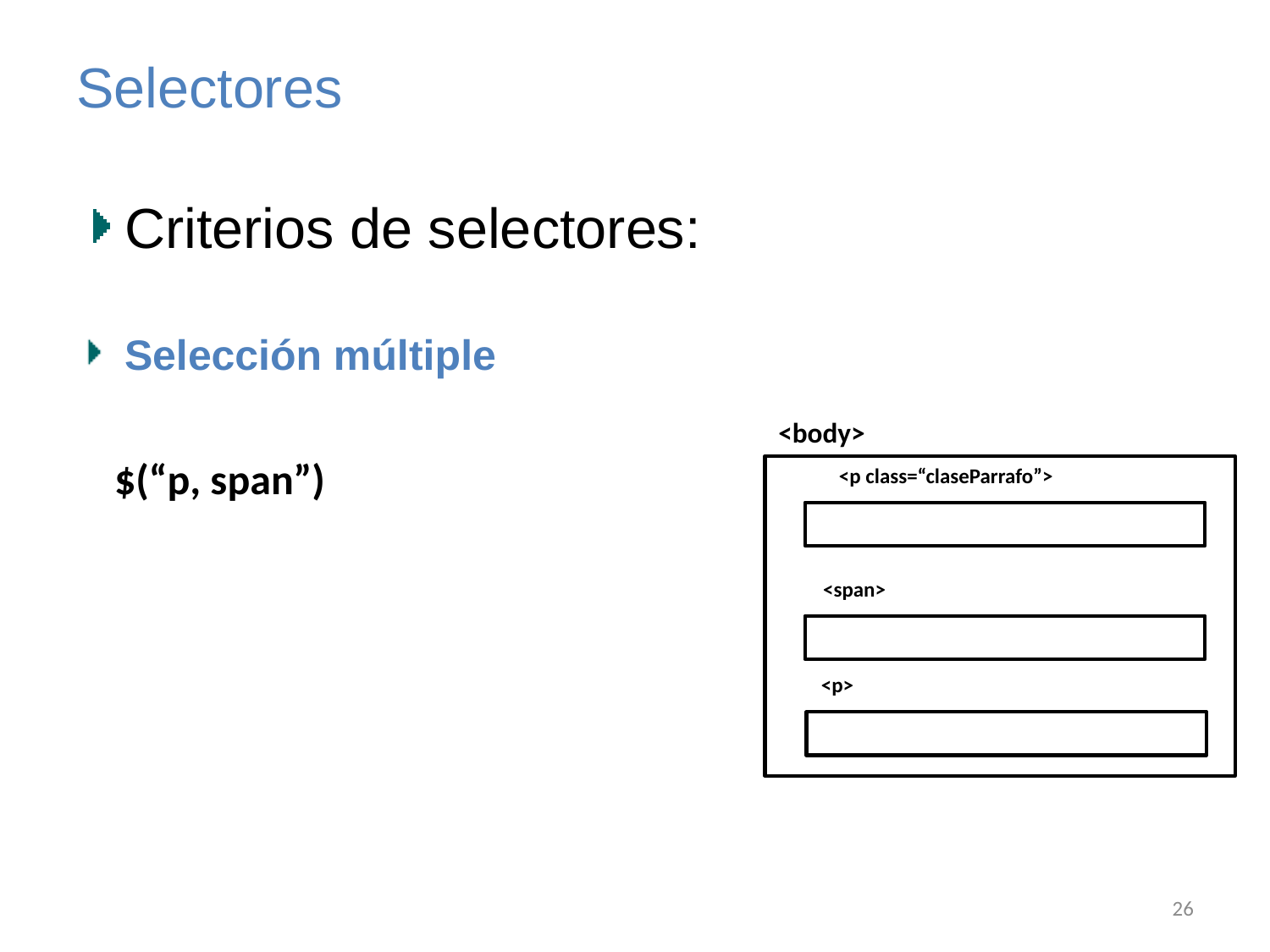

# Selectores
Criterios de selectores:

Selección múltiple
<body>
$(“p, span”)

<p class=“claseParrafo”>

<span>

<p>

26